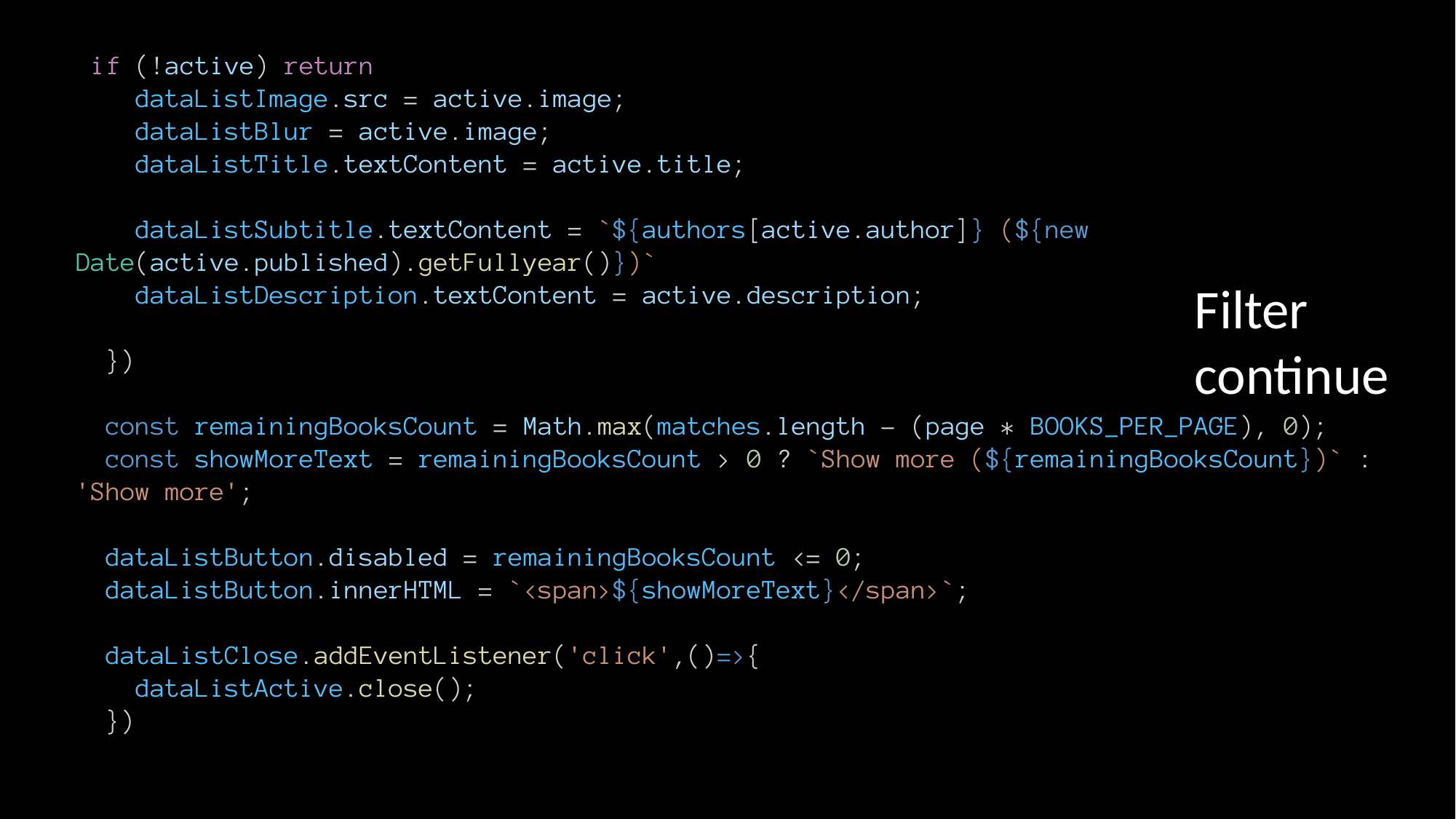

if (!active) return
    dataListImage.src = active.image;
    dataListBlur = active.image;
    dataListTitle.textContent = active.title;

    dataListSubtitle.textContent = `${authors[active.author]} (${new Date(active.published).getFullyear()})`
    dataListDescription.textContent = active.description;
  })
  const remainingBooksCount = Math.max(matches.length - (page * BOOKS_PER_PAGE), 0);
  const showMoreText = remainingBooksCount > 0 ? `Show more (${remainingBooksCount})` : 'Show more';
  dataListButton.disabled = remainingBooksCount <= 0;
  dataListButton.innerHTML = `<span>${showMoreText}</span>`;
  dataListClose.addEventListener('click',()=>{
    dataListActive.close();
  })
Filter continue